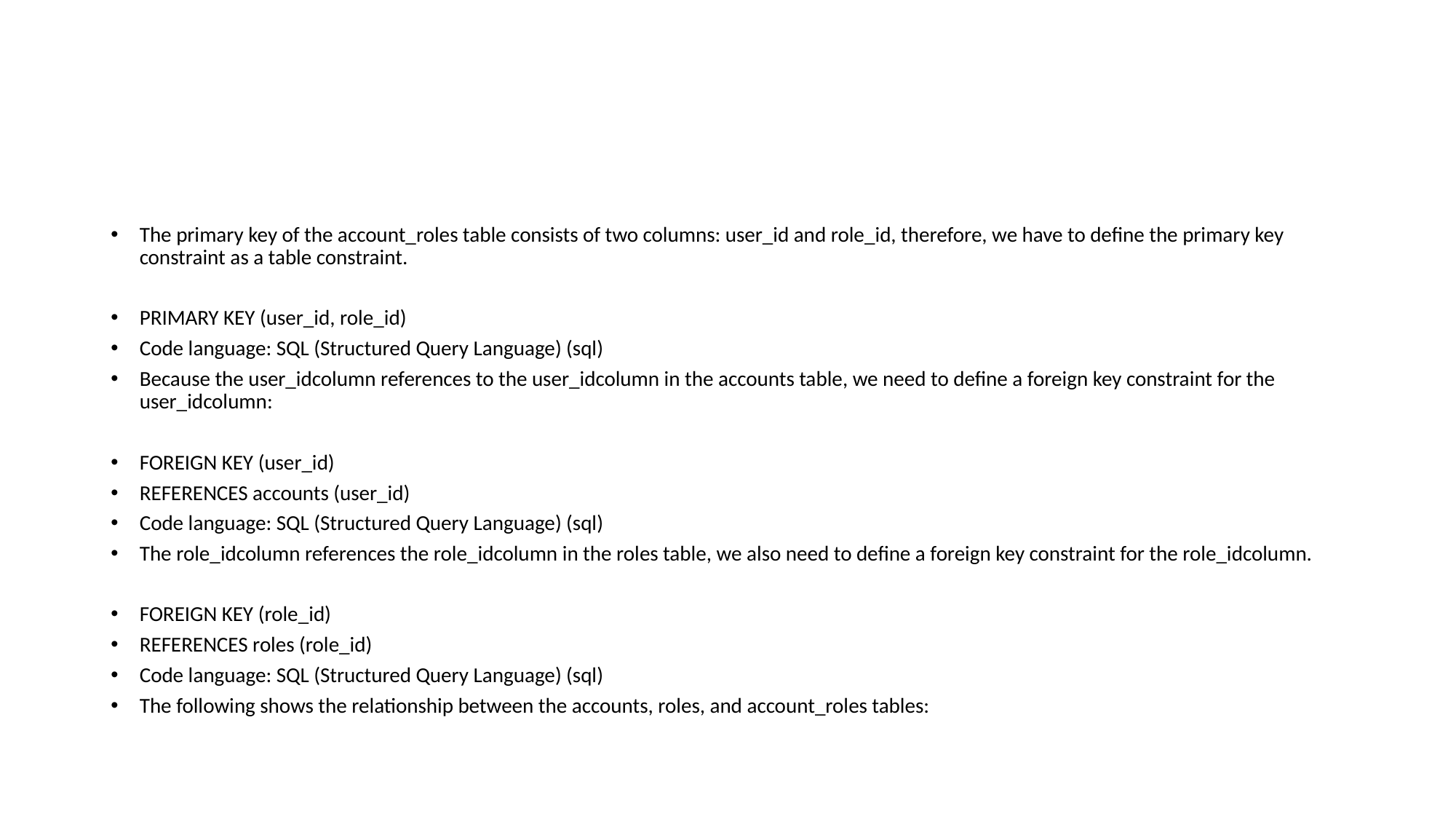

#
The primary key of the account_roles table consists of two columns: user_id and role_id, therefore, we have to define the primary key constraint as a table constraint.

PRIMARY KEY (user_id, role_id)
Code language: SQL (Structured Query Language) (sql)
Because the user_idcolumn references to the user_idcolumn in the accounts table, we need to define a foreign key constraint for the user_idcolumn:

FOREIGN KEY (user_id)
REFERENCES accounts (user_id)
Code language: SQL (Structured Query Language) (sql)
The role_idcolumn references the role_idcolumn in the roles table, we also need to define a foreign key constraint for the role_idcolumn.

FOREIGN KEY (role_id)
REFERENCES roles (role_id)
Code language: SQL (Structured Query Language) (sql)
The following shows the relationship between the accounts, roles, and account_roles tables: